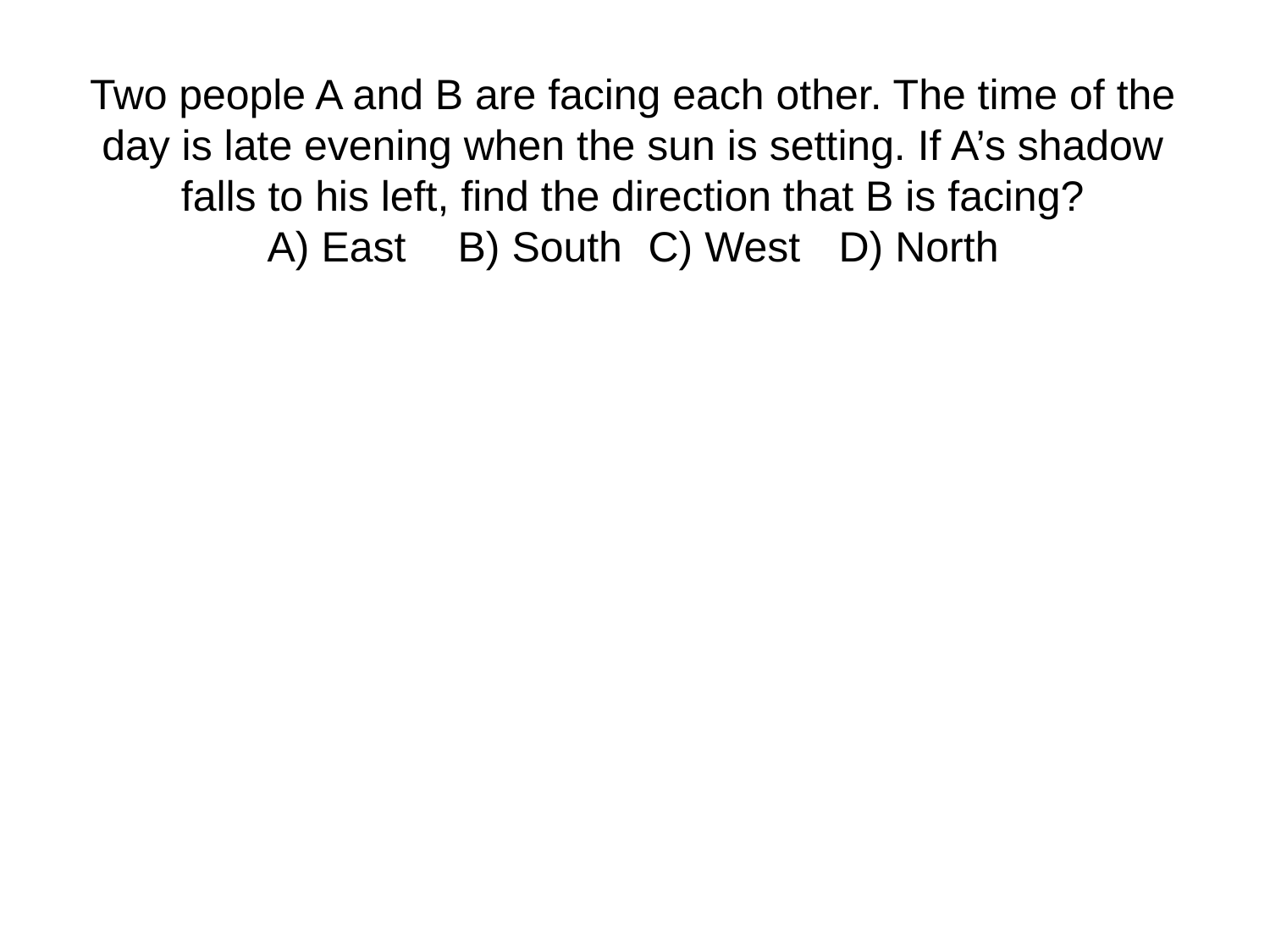

# Two people A and B are facing each other. The time of the day is late evening when the sun is setting. If A’s shadow falls to his left, find the direction that B is facing? A) East    	B) South	C) West	D) North